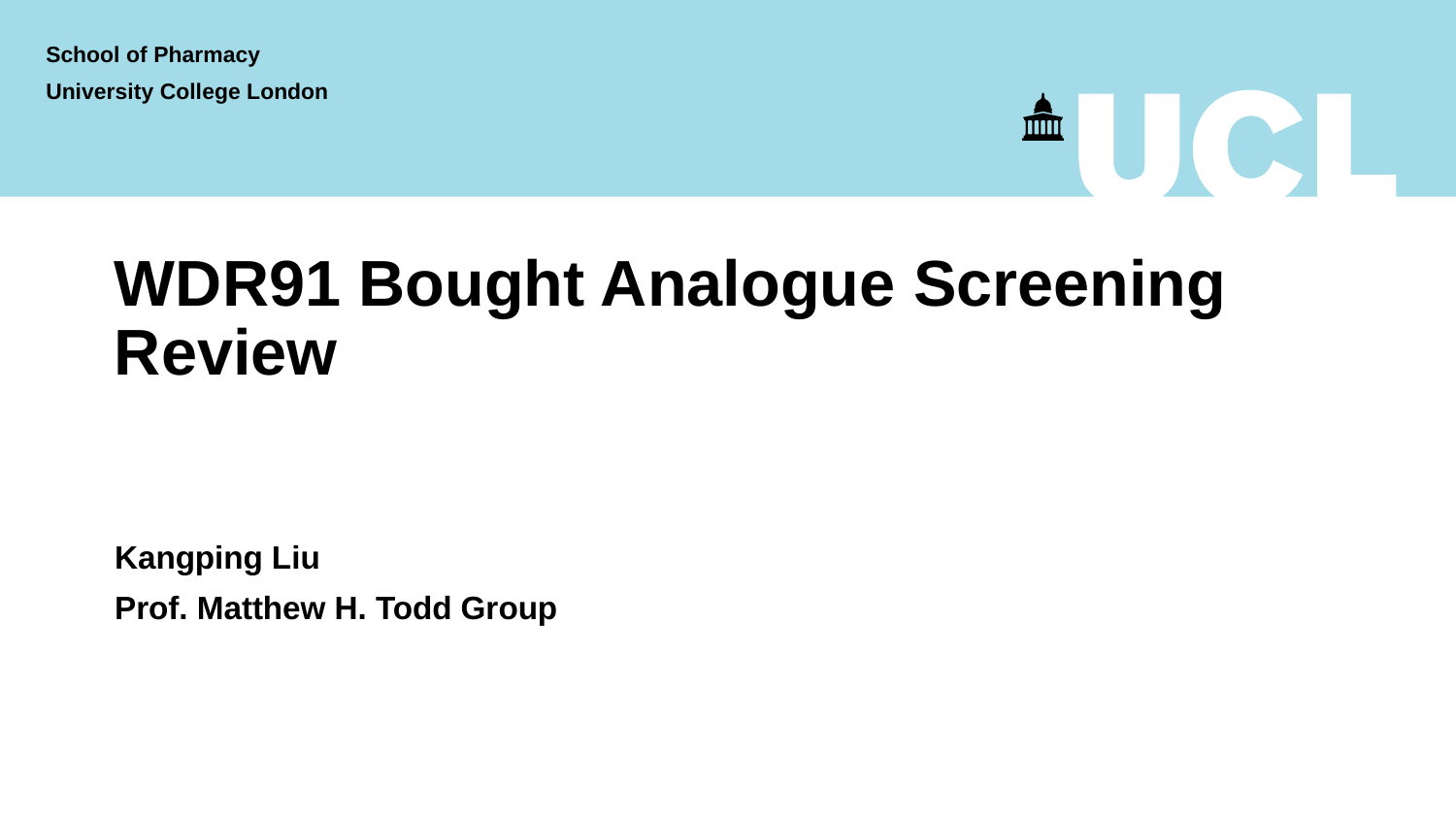

School of Pharmacy
University College London
# WDR91 Bought Analogue Screening Review
Kangping Liu
Prof. Matthew H. Todd Group